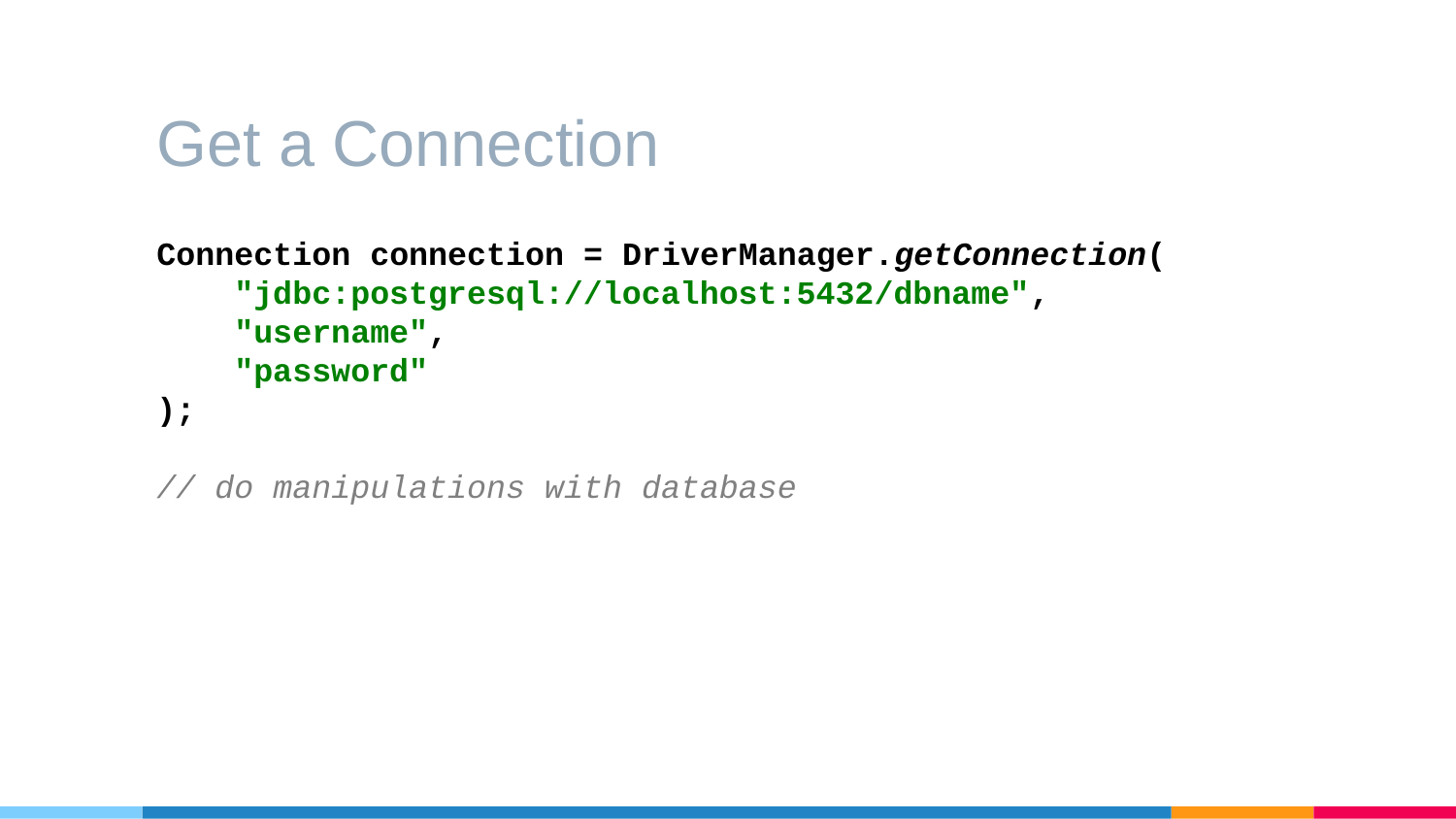

Get a Connection
Connection connection = DriverManager.getConnection(
    "jdbc:postgresql://localhost:5432/dbname",
    "username",
    "password"
);
// do manipulations with database